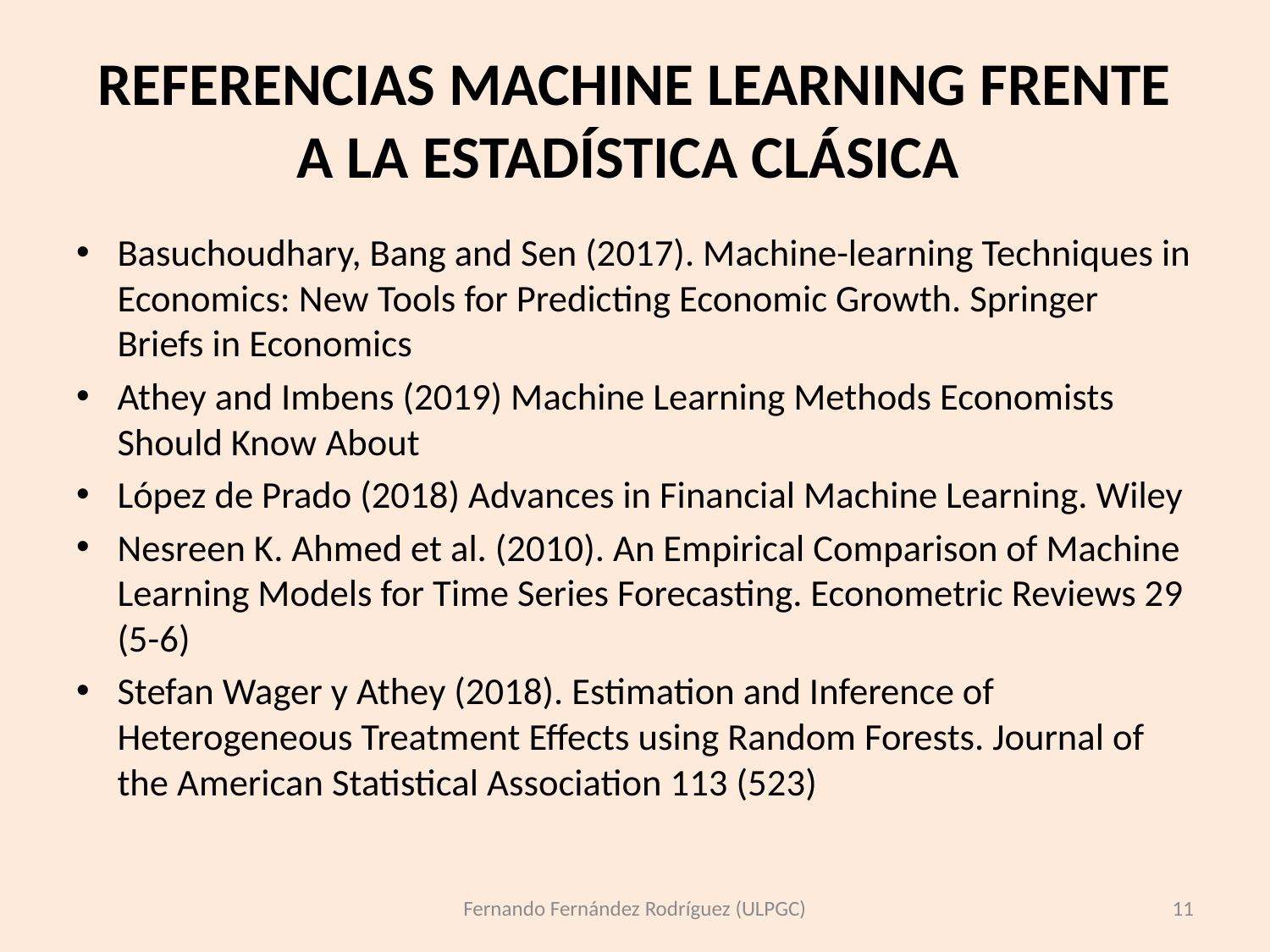

# REFERENCIAS MACHINE LEARNING FRENTE A LA ESTADÍSTICA CLÁSICA
Basuchoudhary, Bang and Sen (2017). Machine-learning Techniques in Economics: New Tools for Predicting Economic Growth. Springer Briefs in Economics
Athey and Imbens (2019) Machine Learning Methods Economists Should Know About
López de Prado (2018) Advances in Financial Machine Learning. Wiley
Nesreen K. Ahmed et al. (2010). An Empirical Comparison of Machine Learning Models for Time Series Forecasting. Econometric Reviews 29 (5-6)
Stefan Wager y Athey (2018). Estimation and Inference of Heterogeneous Treatment Effects using Random Forests. Journal of the American Statistical Association 113 (523)

Fernando Fernández Rodríguez (ULPGC)
11